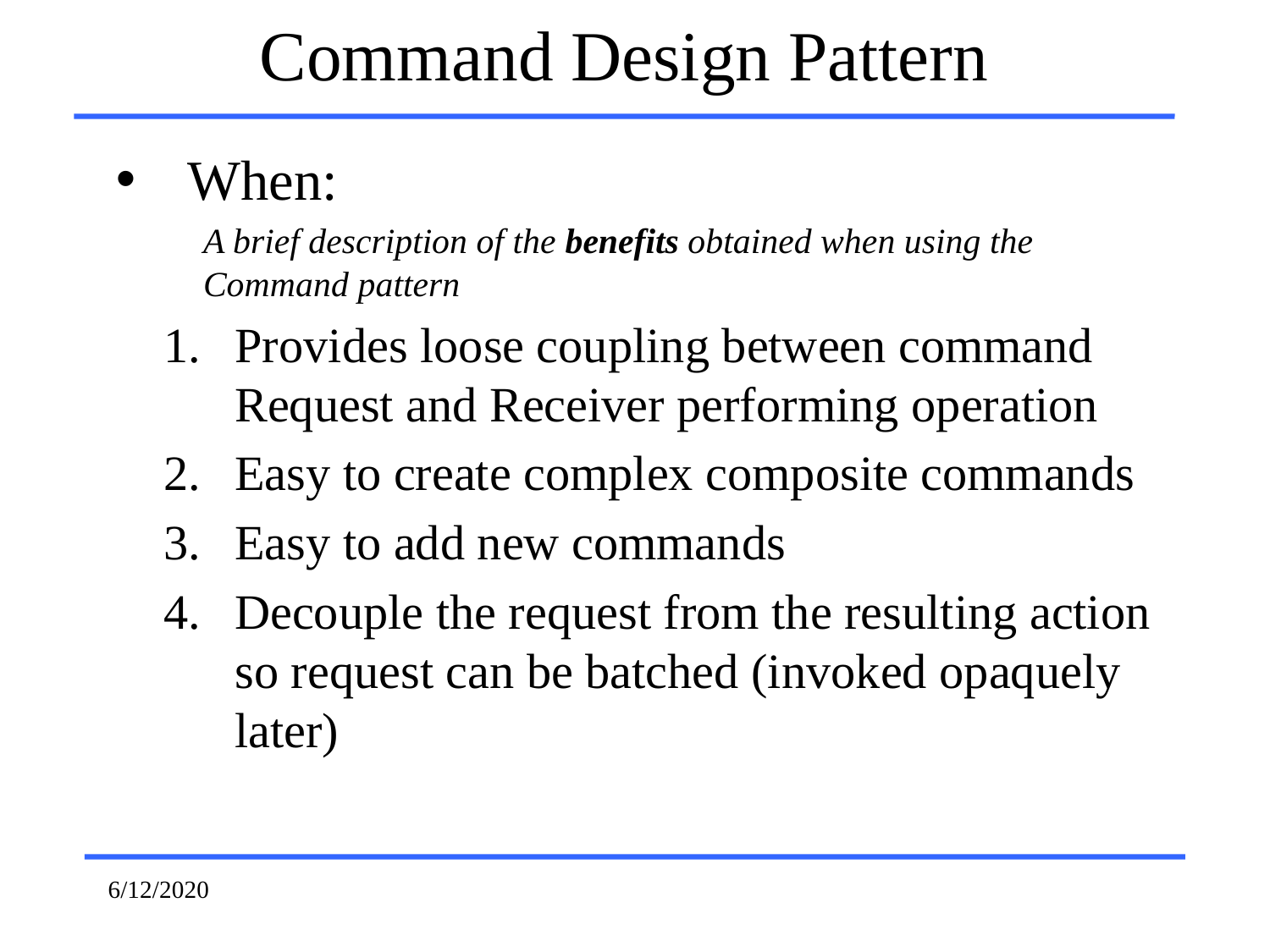

# Command Design Pattern
When:
A brief description of the benefits obtained when using the Command pattern
Provides loose coupling between command Request and Receiver performing operation
Easy to create complex composite commands
Easy to add new commands
Decouple the request from the resulting action so request can be batched (invoked opaquely later)

6/12/2020